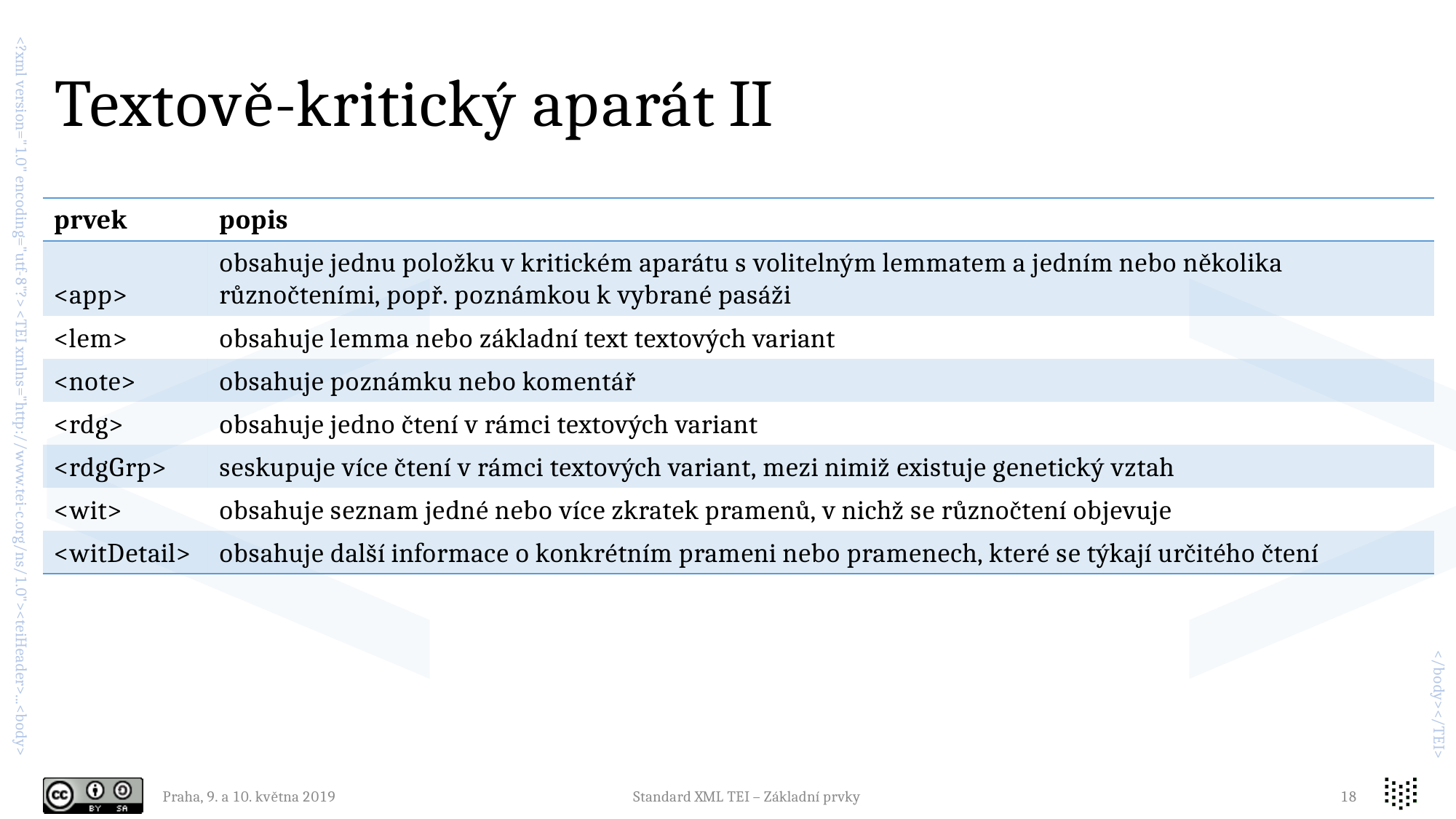

# Textově-kritický aparát II
| prvek | popis |
| --- | --- |
| <app> | obsahuje jednu položku v kritickém aparátu s volitelným lemmatem a jedním nebo několika různočteními, popř. poznámkou k vybrané pasáži |
| <lem> | obsahuje lemma nebo základní text textových variant |
| <note> | obsahuje poznámku nebo komentář |
| <rdg> | obsahuje jedno čtení v rámci textových variant |
| <rdgGrp> | seskupuje více čtení v rámci textových variant, mezi nimiž existuje genetický vztah |
| <wit> | obsahuje seznam jedné nebo více zkratek pramenů, v nichž se různočtení objevuje |
| <witDetail> | obsahuje další informace o konkrétním prameni nebo pramenech, které se týkají určitého čtení |
Praha, 9. a 10. května 2019
Standard XML TEI – Základní prvky
18